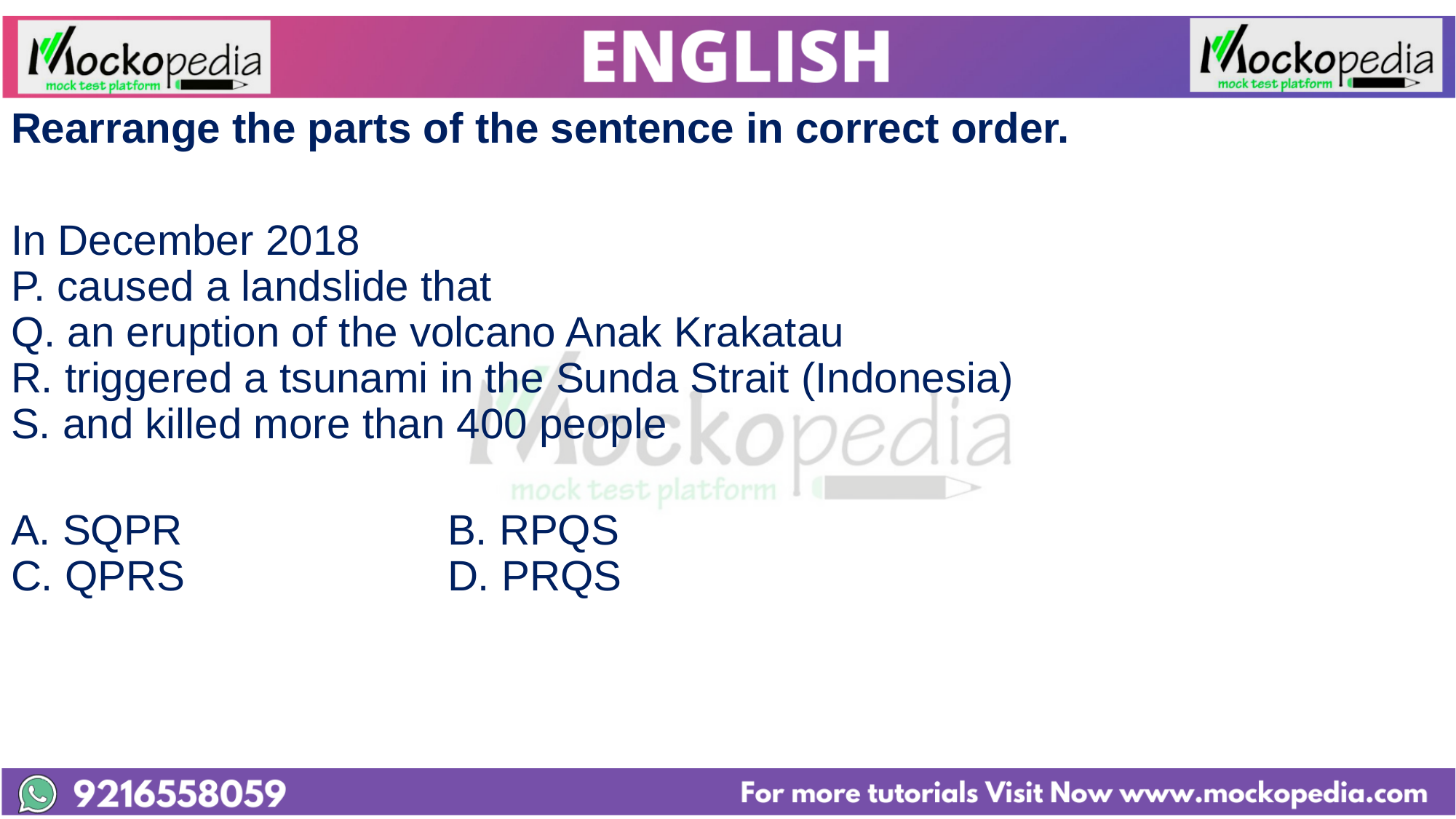

Rearrange the parts of the sentence in correct order.
In December 2018
P. caused a landslide that
Q. an eruption of the volcano Anak Krakatau
R. triggered a tsunami in the Sunda Strait (Indonesia)
S. and killed more than 400 people
A. SQPR			B. RPQS
C. QPRS			D. PRQS